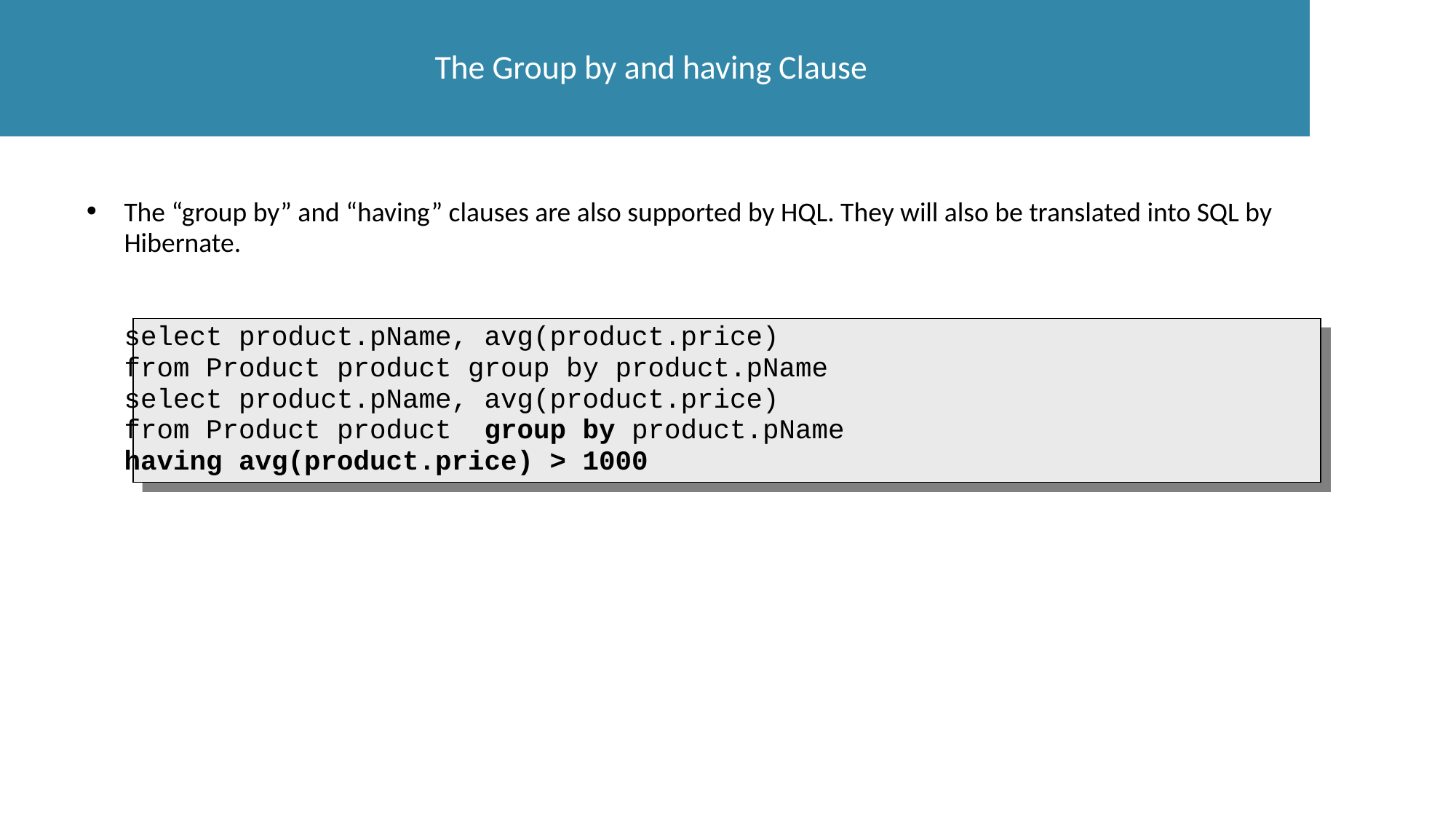

The Group by and having Clause
The “group by” and “having” clauses are also supported by HQL. They will also be translated into SQL by Hibernate.

	select product.pName, avg(product.price)
	from Product product group by product.pName
	select product.pName, avg(product.price)
	from Product product  group by product.pName
	having avg(product.price) > 1000